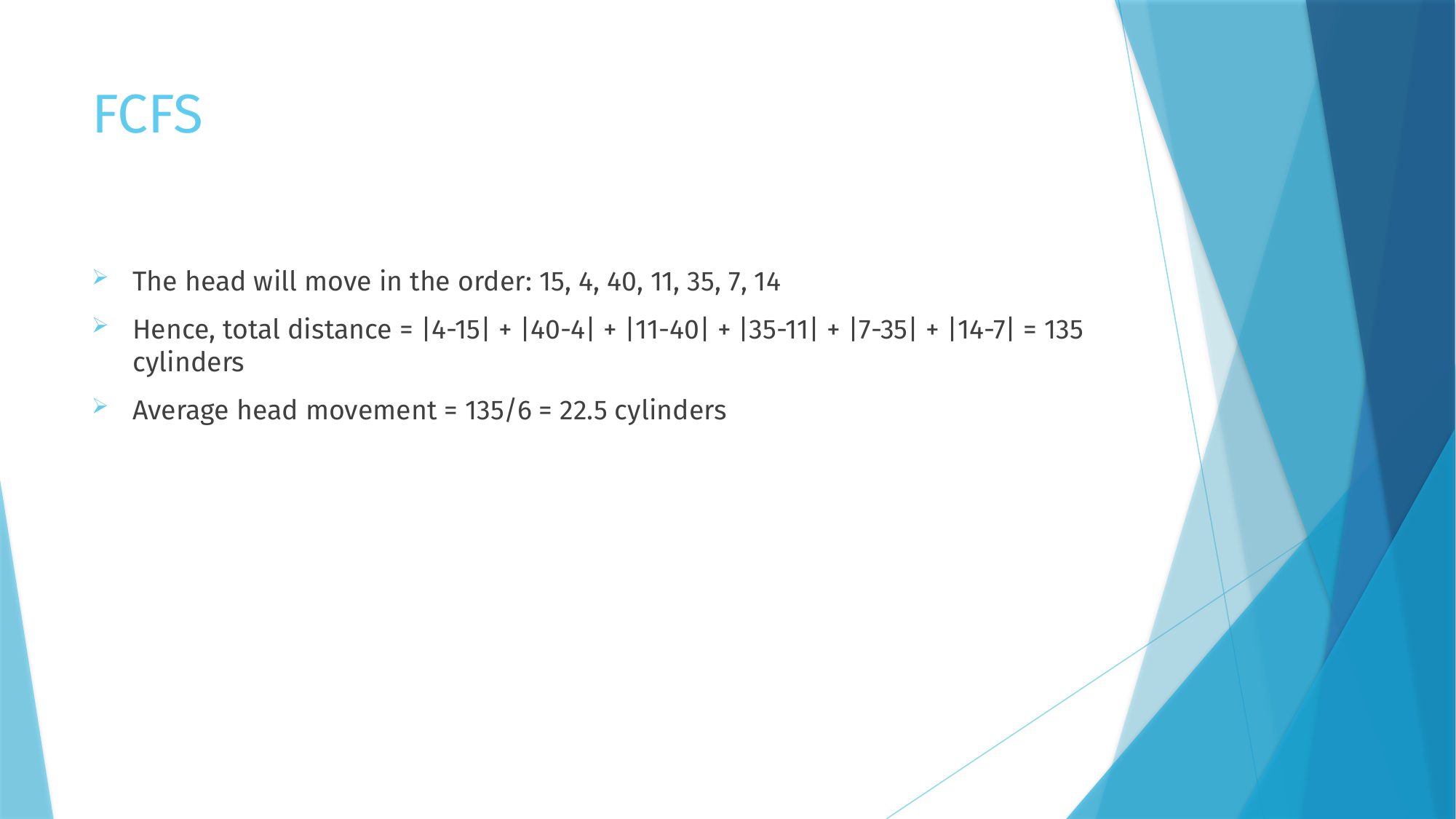

# FCFS
The head will move in the order: 15, 4, 40, 11, 35, 7, 14
Hence, total distance = |4-15| + |40-4| + |11-40| + |35-11| + |7-35| + |14-7| = 135 cylinders
Average head movement = 135/6 = 22.5 cylinders